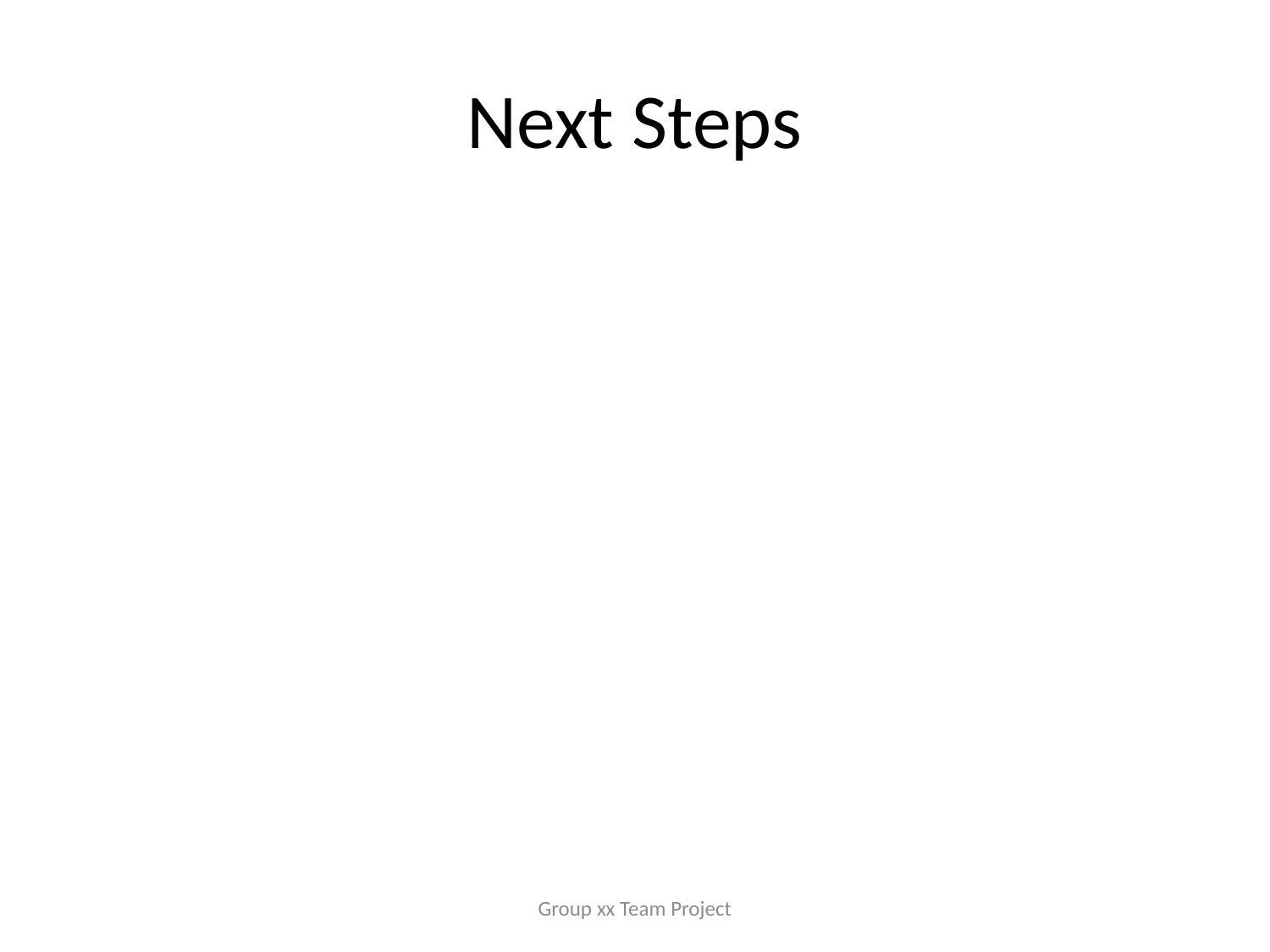

# Next Steps

Group xx Team Project